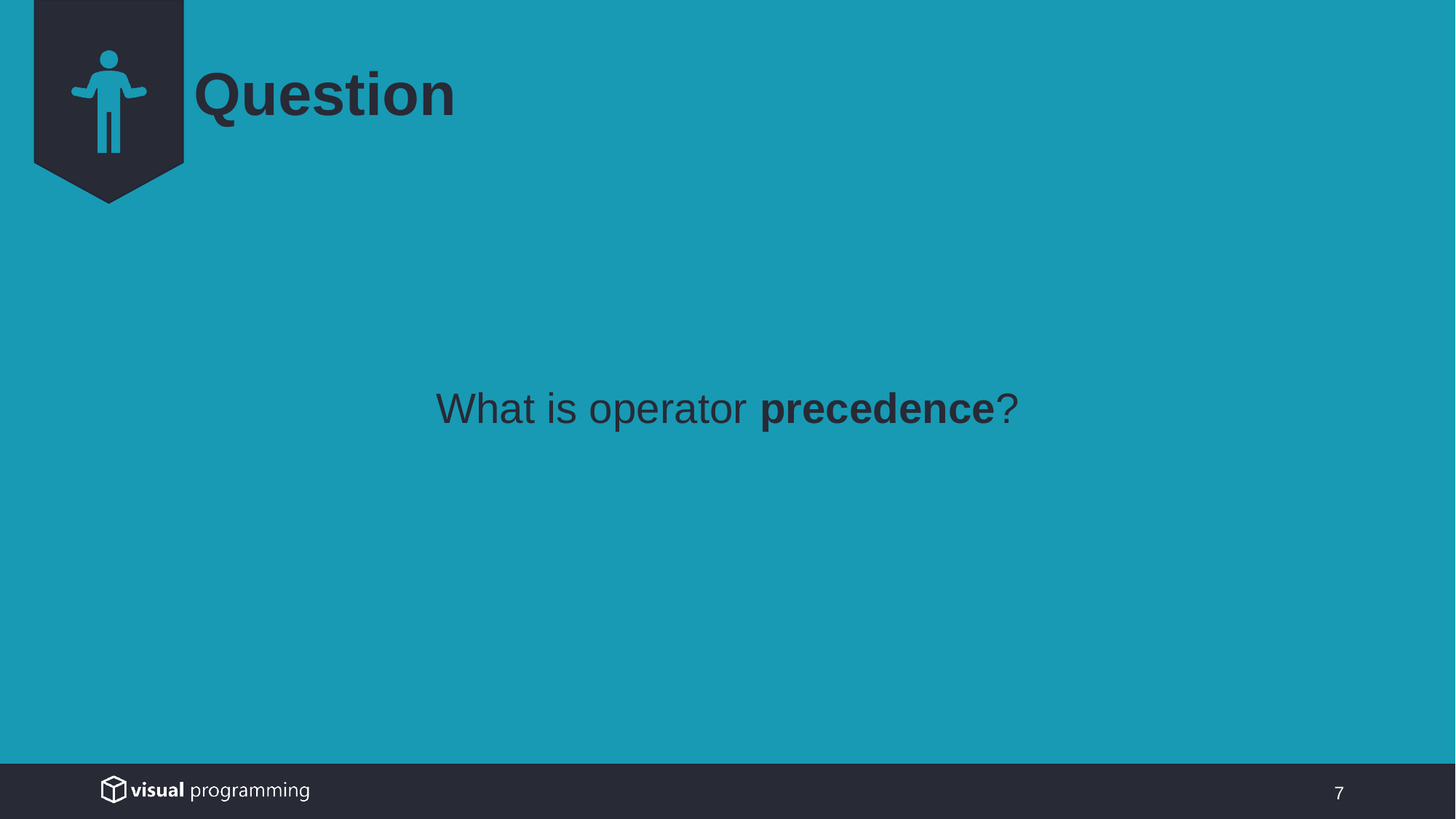

# Question
What is operator precedence?
7